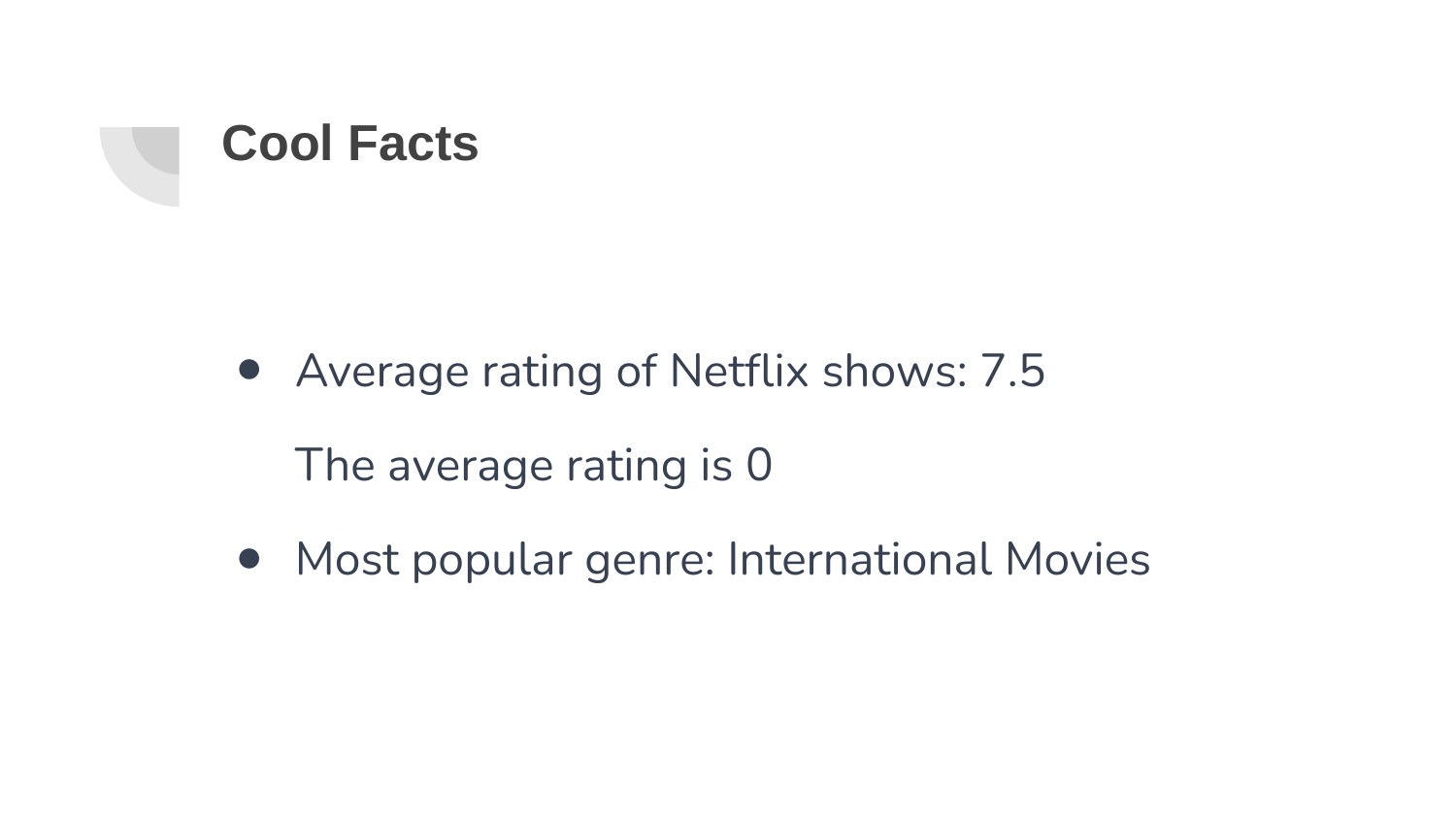

# Cool Facts
Average rating of Netflix shows: 7.5
The average rating is 0
Most popular genre: International Movies